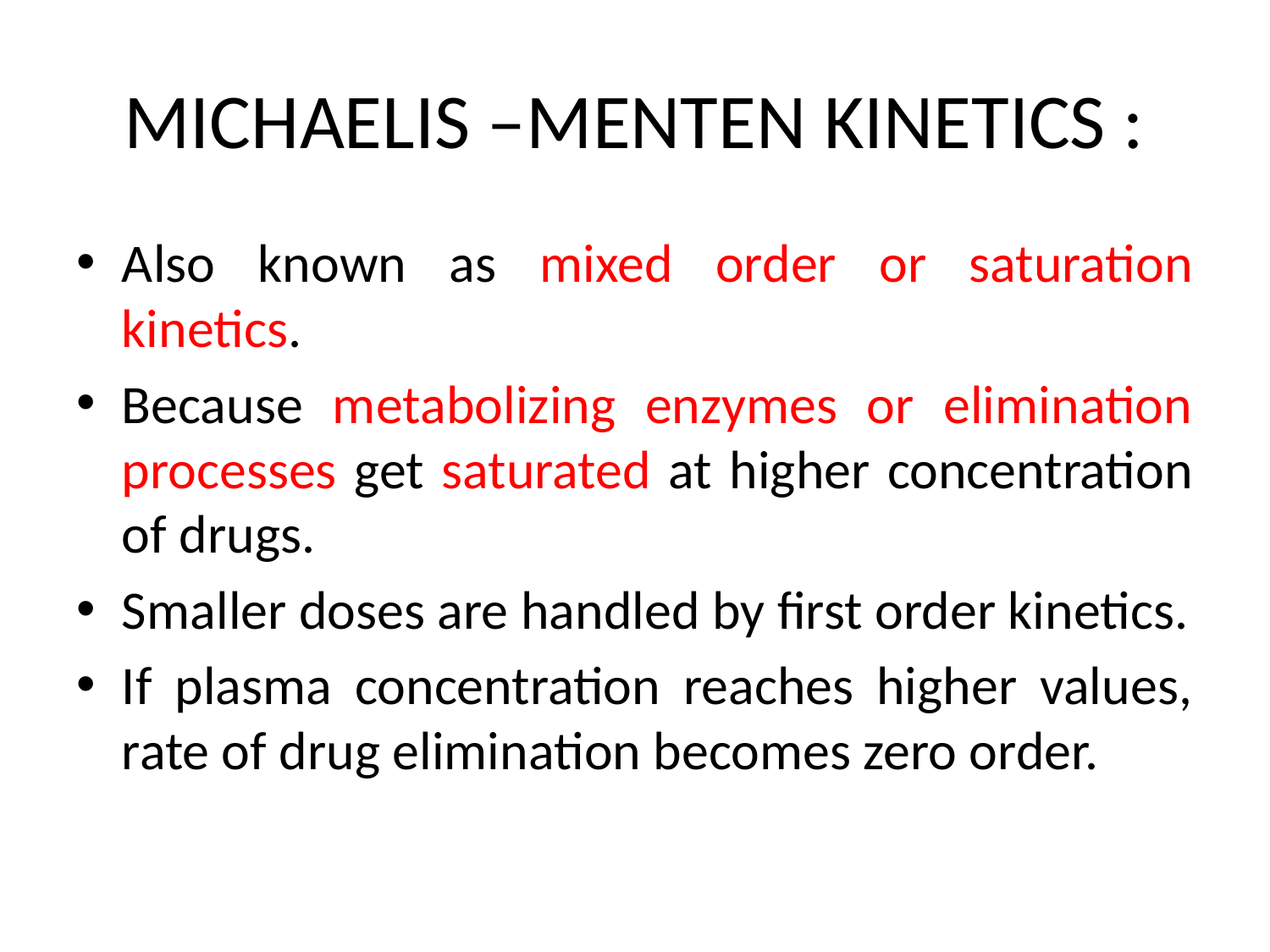

# MICHAELIS –MENTEN KINETICS :
Also known as mixed order or saturation kinetics.
Because metabolizing enzymes or elimination processes get saturated at higher concentration of drugs.
Smaller doses are handled by first order kinetics.
If plasma concentration reaches higher values, rate of drug elimination becomes zero order.